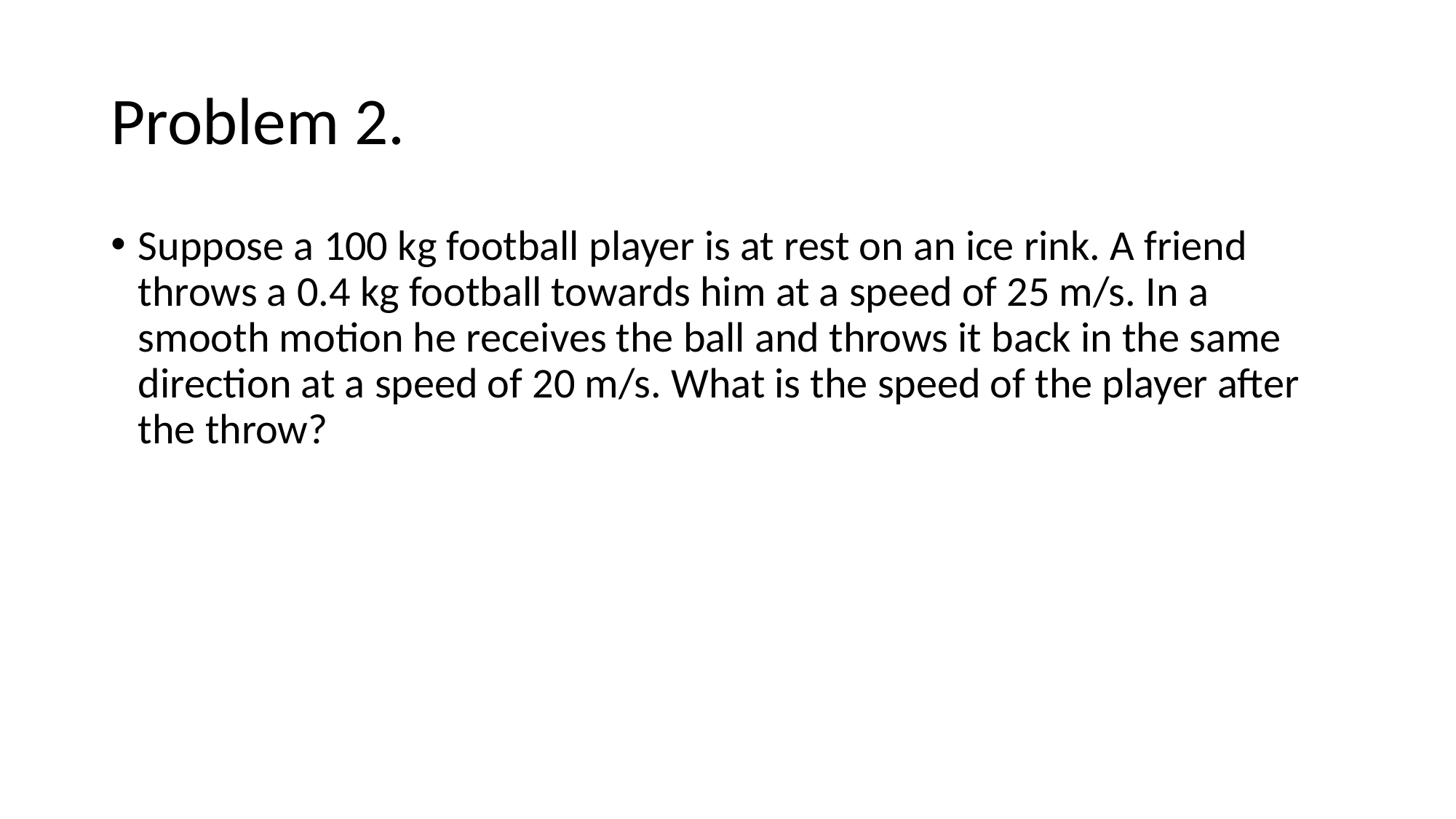

# Problem 2.
Suppose a 100 kg football player is at rest on an ice rink. A friend throws a 0.4 kg football towards him at a speed of 25 m/s. In a smooth motion he receives the ball and throws it back in the same direction at a speed of 20 m/s. What is the speed of the player after the throw?